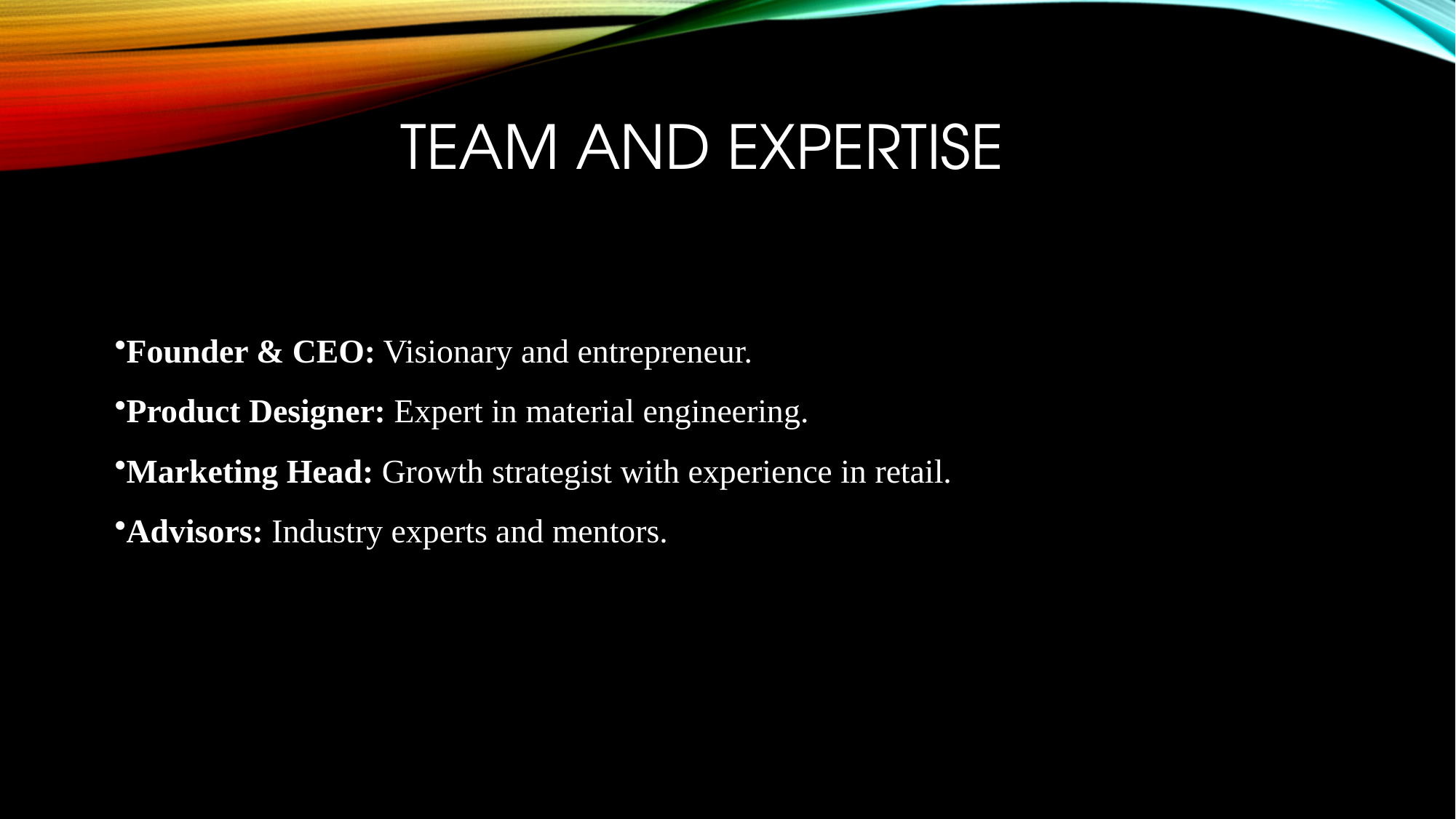

# Team and Expertise
Founder & CEO: Visionary and entrepreneur.
Product Designer: Expert in material engineering.
Marketing Head: Growth strategist with experience in retail.
Advisors: Industry experts and mentors.